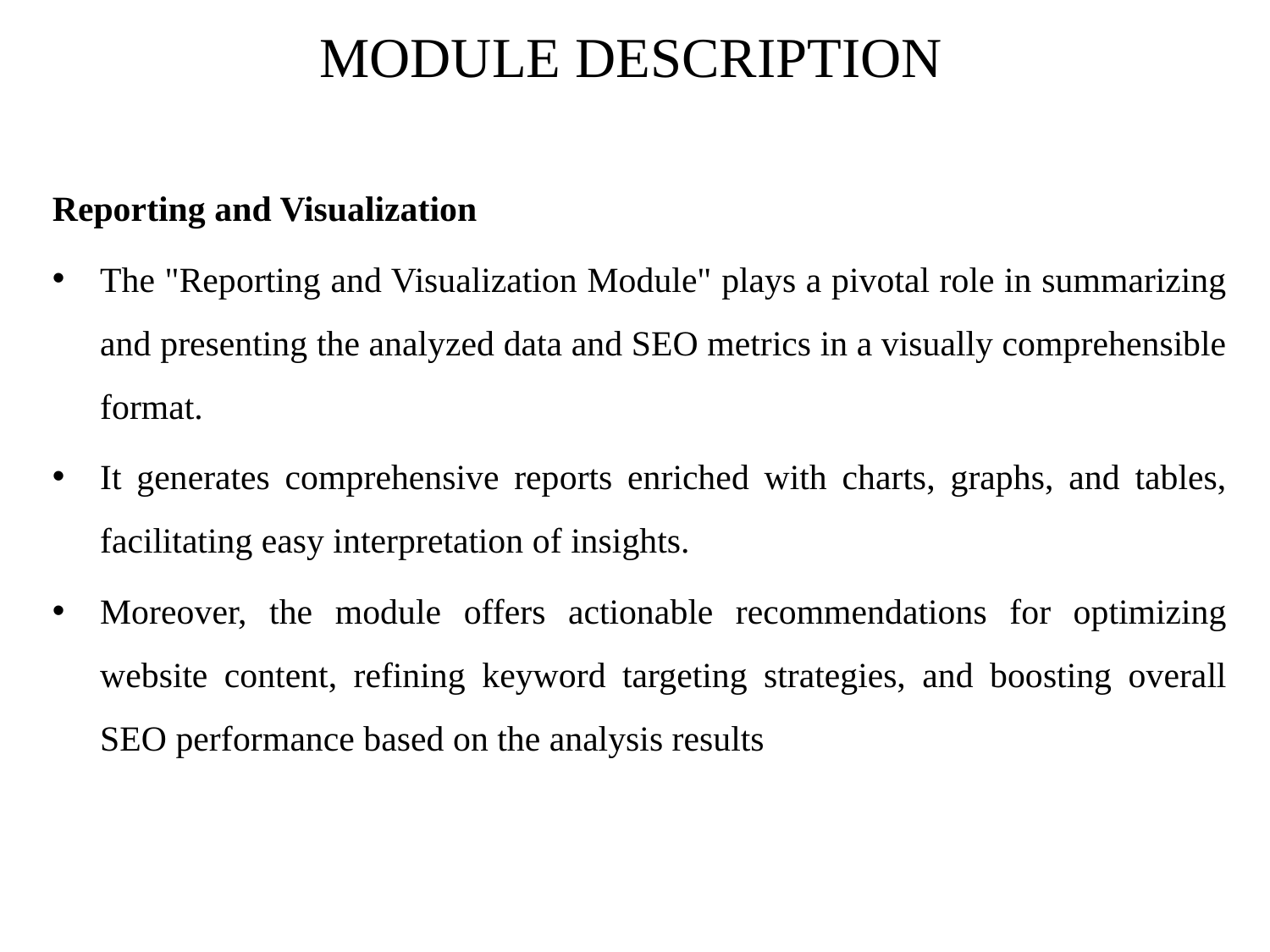

# MODULE DESCRIPTION
Reporting and Visualization
The "Reporting and Visualization Module" plays a pivotal role in summarizing and presenting the analyzed data and SEO metrics in a visually comprehensible format.
It generates comprehensive reports enriched with charts, graphs, and tables, facilitating easy interpretation of insights.
Moreover, the module offers actionable recommendations for optimizing website content, refining keyword targeting strategies, and boosting overall SEO performance based on the analysis results